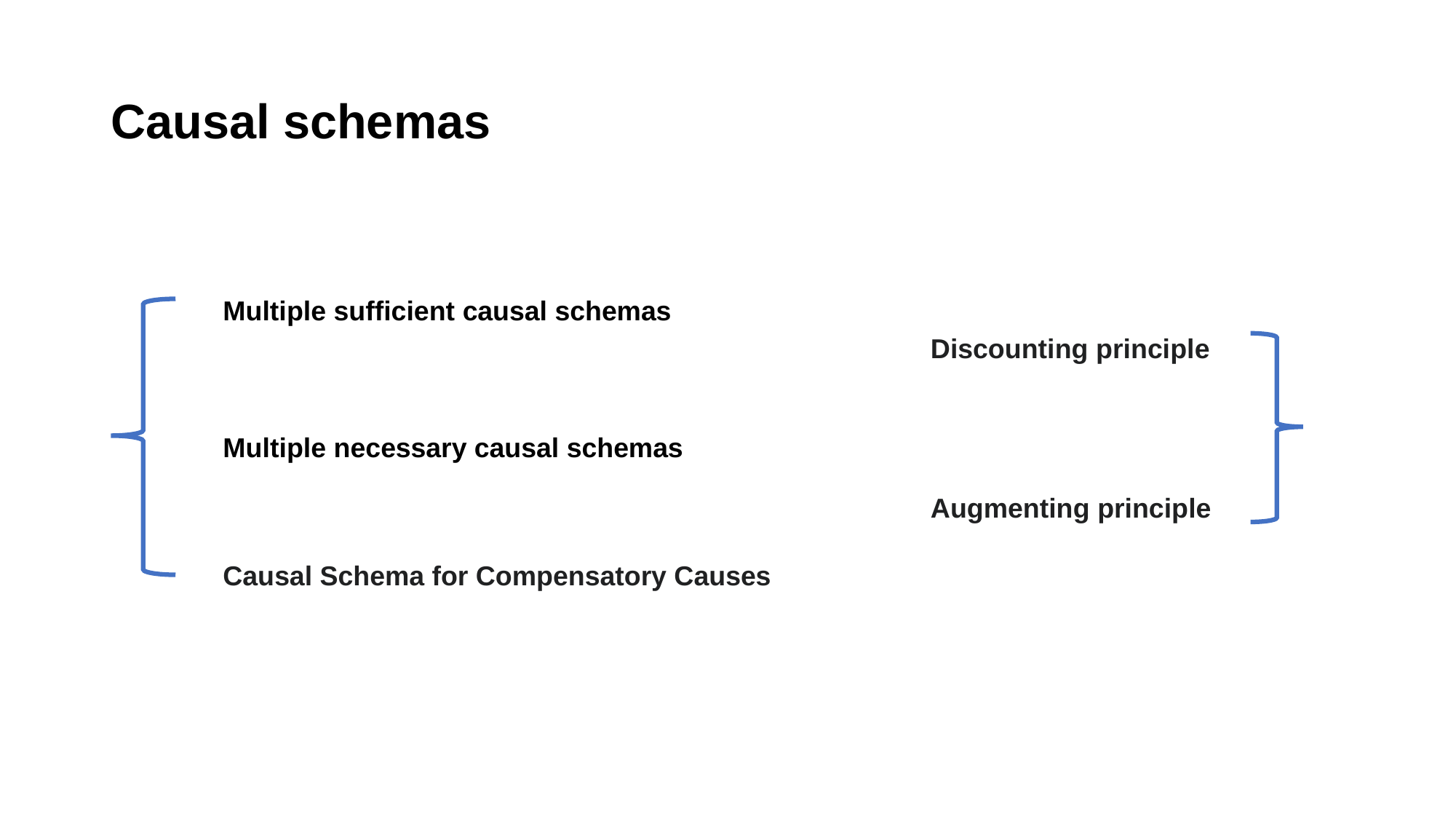

# Causal schemas
Multiple sufficient causal schemas

Discounting principle

Multiple necessary causal schemas
Augmenting principle
Causal Schema for Compensatory Causes